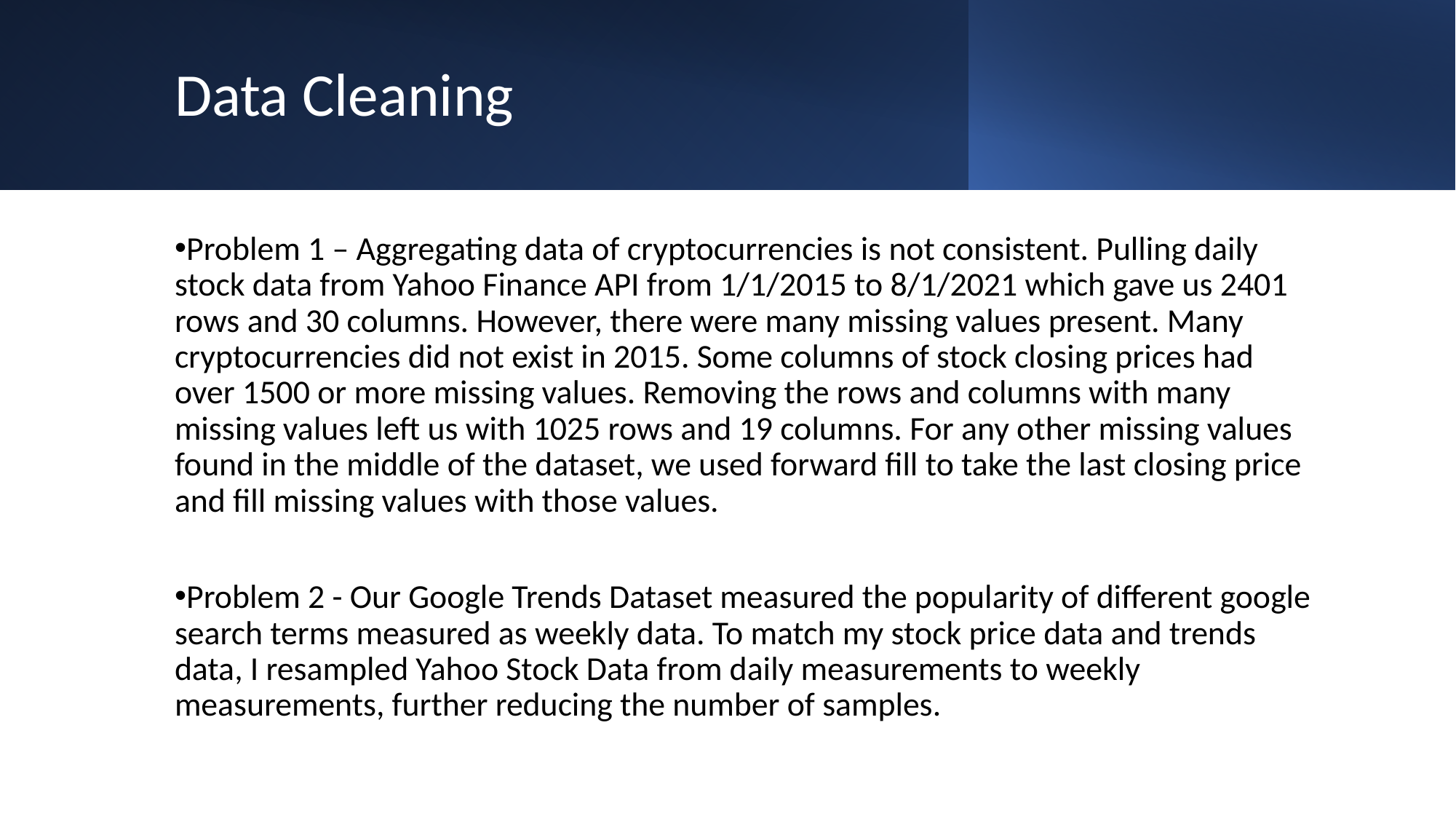

# Data Cleaning
Problem 1 – Aggregating data of cryptocurrencies is not consistent. Pulling daily stock data from Yahoo Finance API from 1/1/2015 to 8/1/2021 which gave us 2401 rows and 30 columns. However, there were many missing values present. Many cryptocurrencies did not exist in 2015. Some columns of stock closing prices had over 1500 or more missing values. Removing the rows and columns with many missing values left us with 1025 rows and 19 columns. For any other missing values found in the middle of the dataset, we used forward fill to take the last closing price and fill missing values with those values.

Problem 2 - Our Google Trends Dataset measured the popularity of different google search terms measured as weekly data. To match my stock price data and trends data, I resampled Yahoo Stock Data from daily measurements to weekly measurements, further reducing the number of samples.